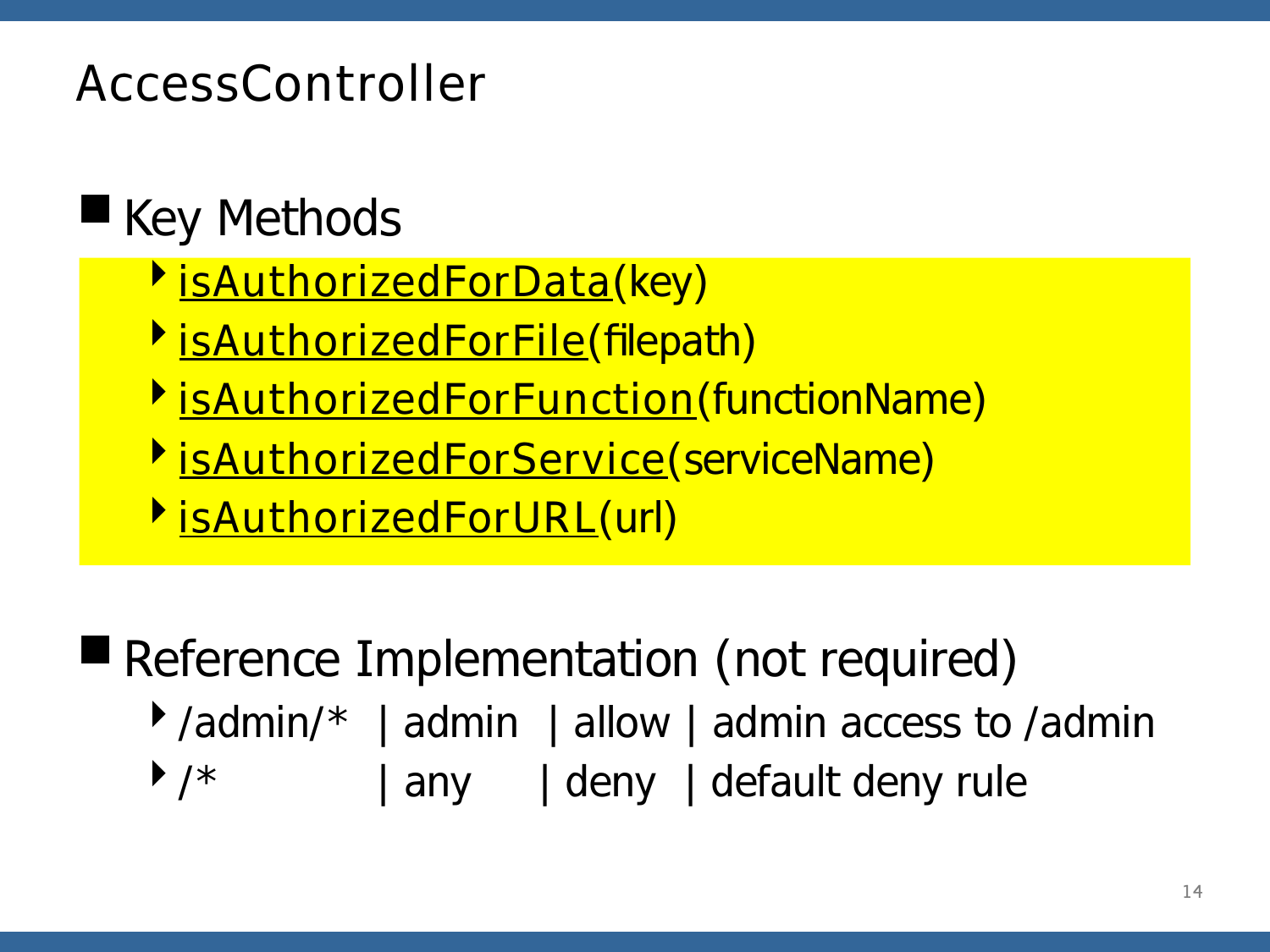

# AccessController
Key Methods
isAuthorizedForData(key)
isAuthorizedForFile(filepath)
isAuthorizedForFunction(functionName)
isAuthorizedForService(serviceName)
isAuthorizedForURL(url)

Reference Implementation (not required)
/admin/*  | admin  | allow | admin access to /admin
/*            | any     | deny  | default deny rule

14